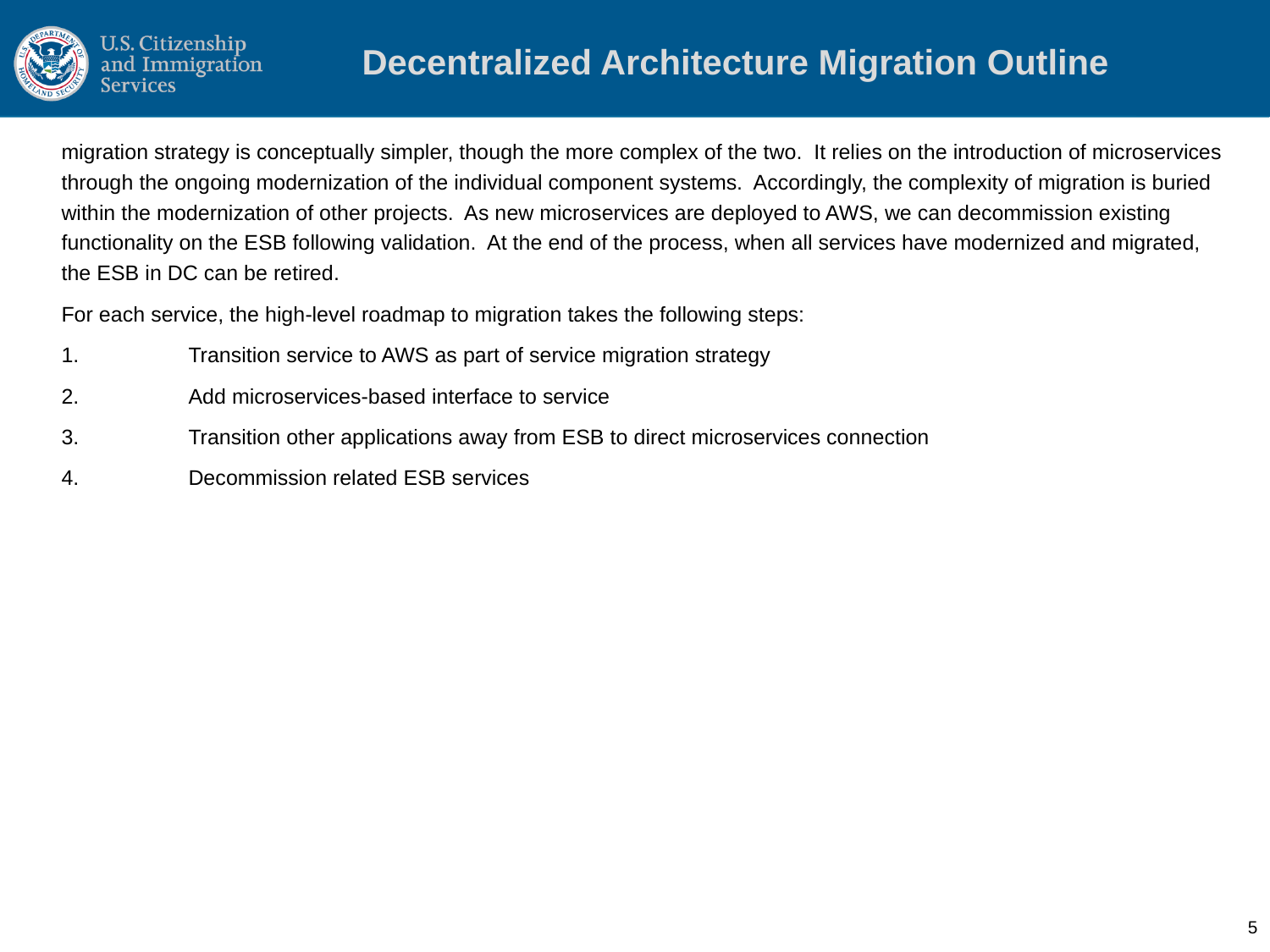

# Decentralized Architecture Migration Outline
migration strategy is conceptually simpler, though the more complex of the two.  It relies on the introduction of microservices through the ongoing modernization of the individual component systems.  Accordingly, the complexity of migration is buried within the modernization of other projects.  As new microservices are deployed to AWS, we can decommission existing functionality on the ESB following validation.  At the end of the process, when all services have modernized and migrated, the ESB in DC can be retired.
For each service, the high-level roadmap to migration takes the following steps:
1.	Transition service to AWS as part of service migration strategy
2.	Add microservices-based interface to service
3.	Transition other applications away from ESB to direct microservices connection
4.	Decommission related ESB services

5